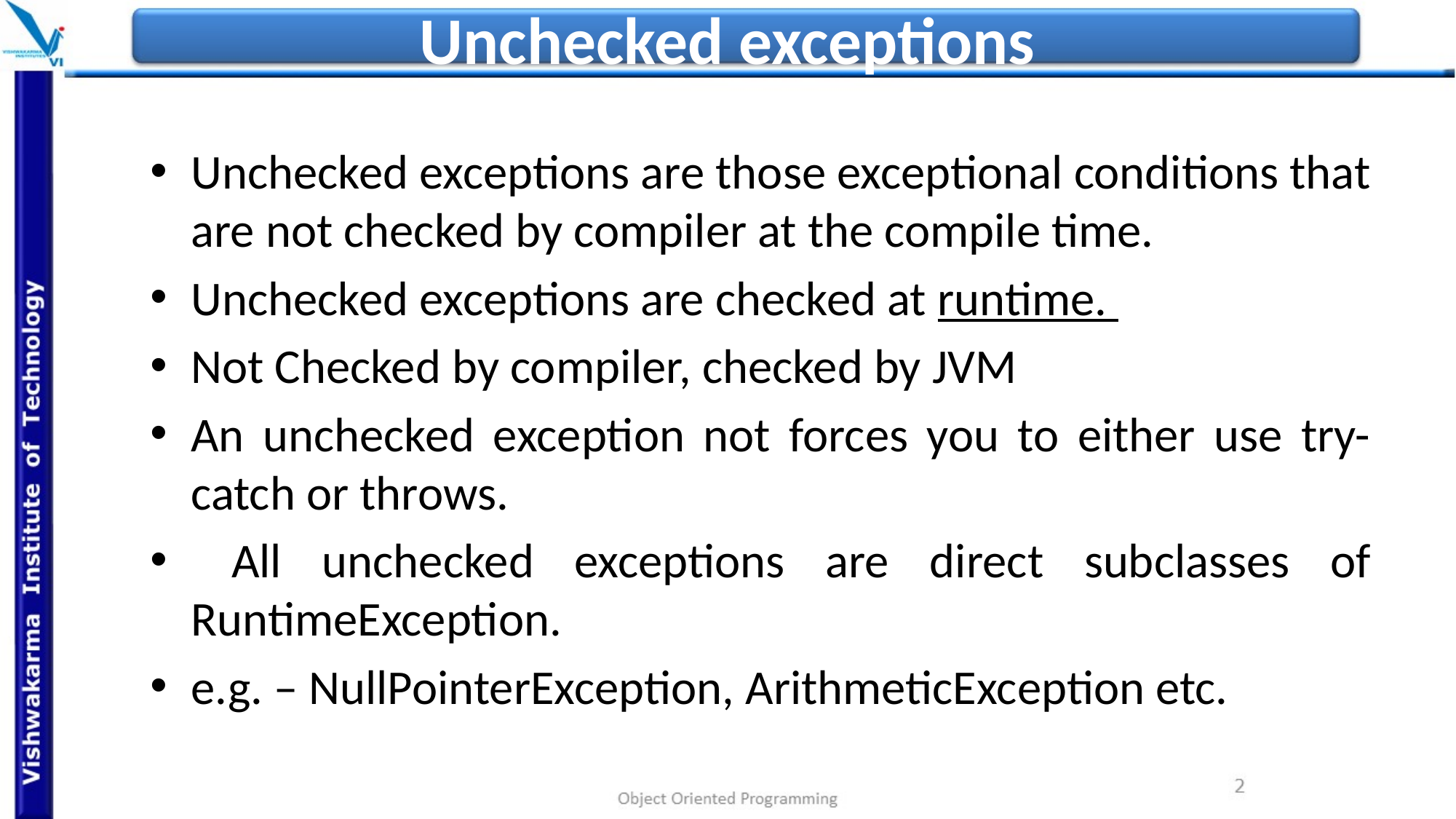

# Unchecked exceptions
Unchecked exceptions are those exceptional conditions that are not checked by compiler at the compile time.
Unchecked exceptions are checked at runtime.
Not Checked by compiler, checked by JVM
An unchecked exception not forces you to either use try-catch or throws.
 All unchecked exceptions are direct subclasses of RuntimeException.
e.g. – NullPointerException, ArithmeticException etc.